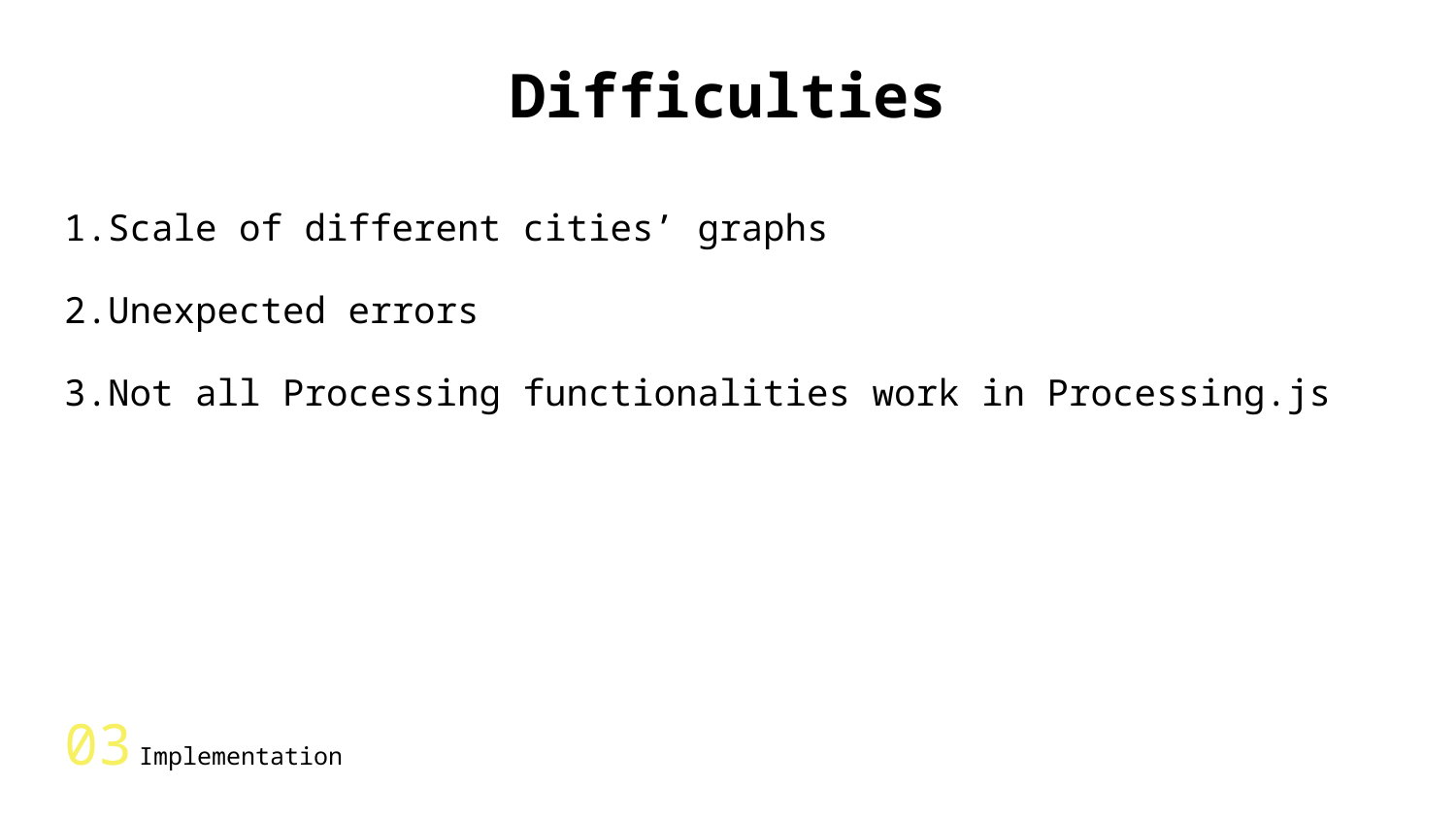

# Difficulties
1.Scale of different cities’ graphs
2.Unexpected errors
3.Not all Processing functionalities work in Processing.js
03 Implementation